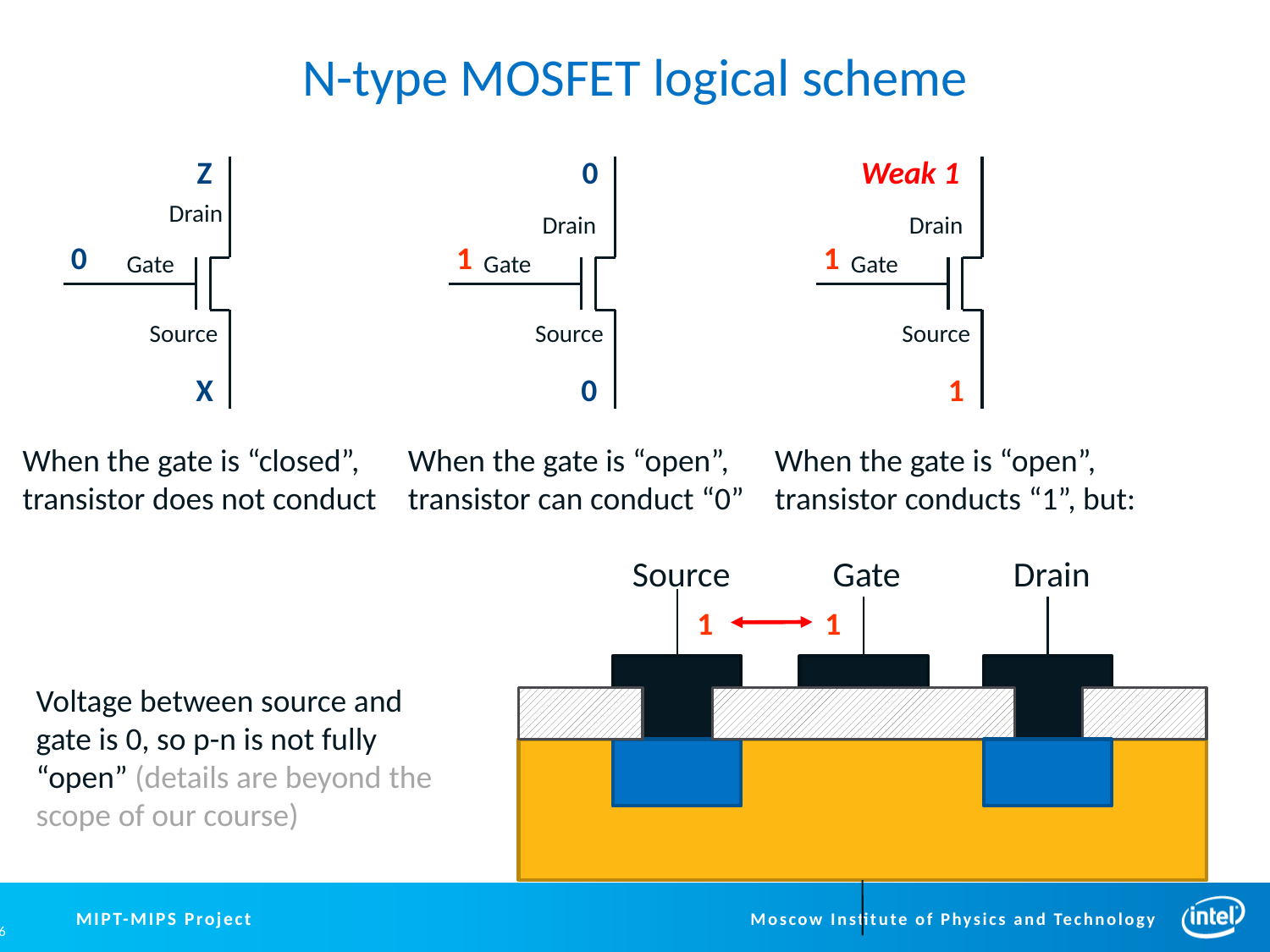

# N-type MOSFET logical scheme
Z
0
Weak 1
Drain
Gate
Source
Drain
Gate
Source
Drain
Gate
Source
0
1
1
X
0
1
When the gate is “closed”, transistor does not conduct
When the gate is “open”, transistor can conduct “0”
When the gate is “open”, transistor conducts “1”, but:
Source
Gate
Drain

1
1
Voltage between source and gate is 0, so p-n is not fully “open” (details are beyond the scope of our course)